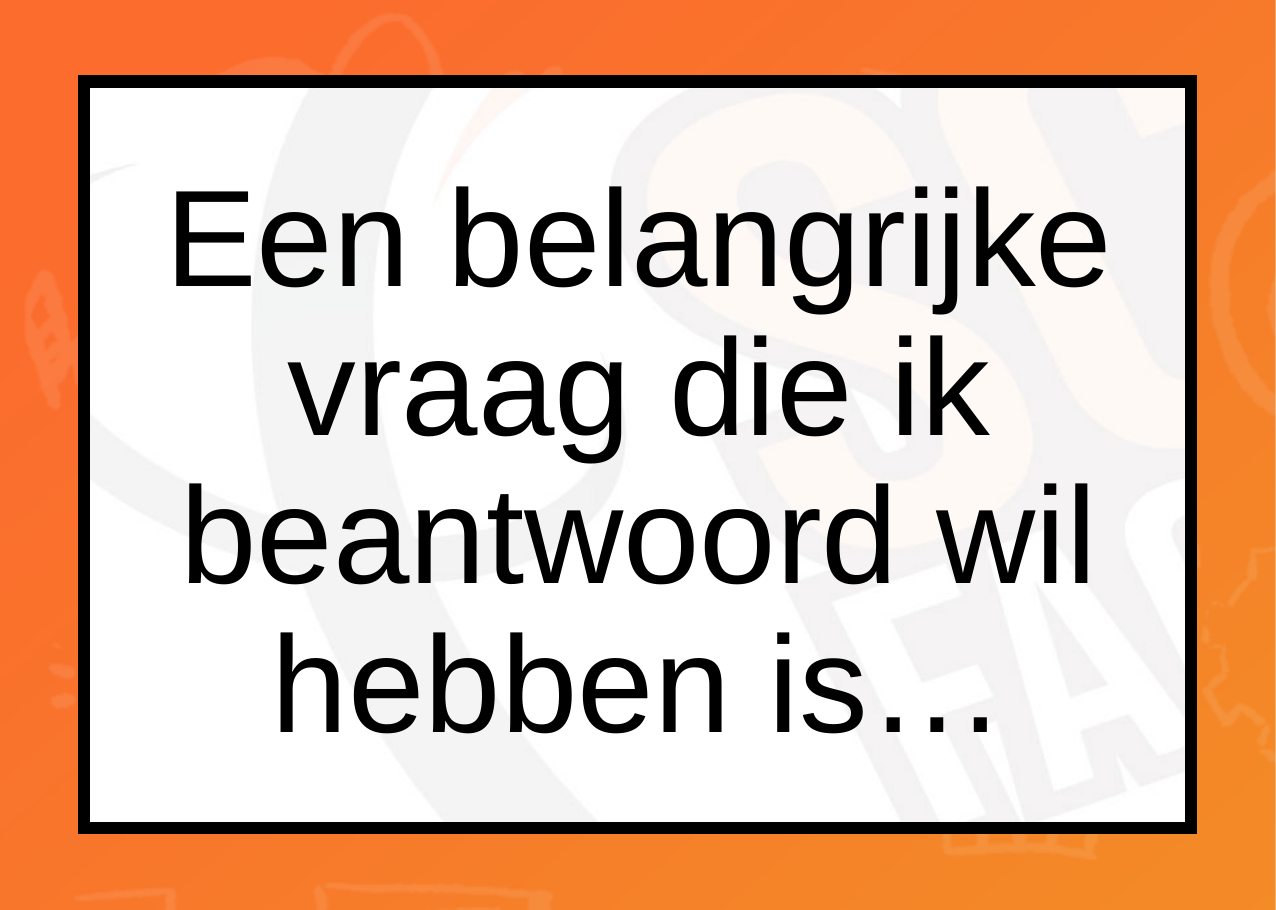

Een belangrijke vraag die ik beantwoord wil hebben is…